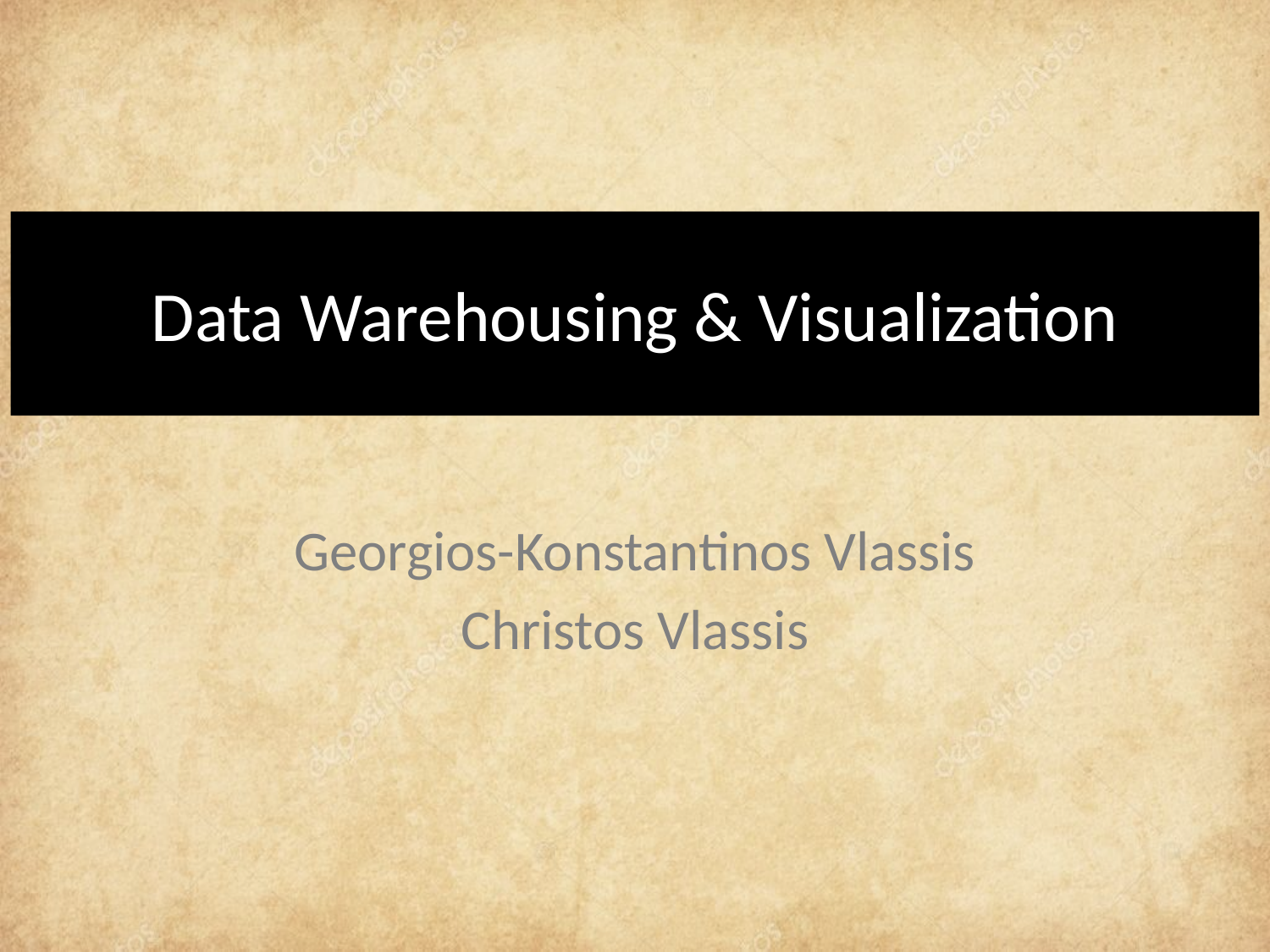

# Data Warehousing & Visualization
Georgios-Konstantinos Vlassis
Christos Vlassis